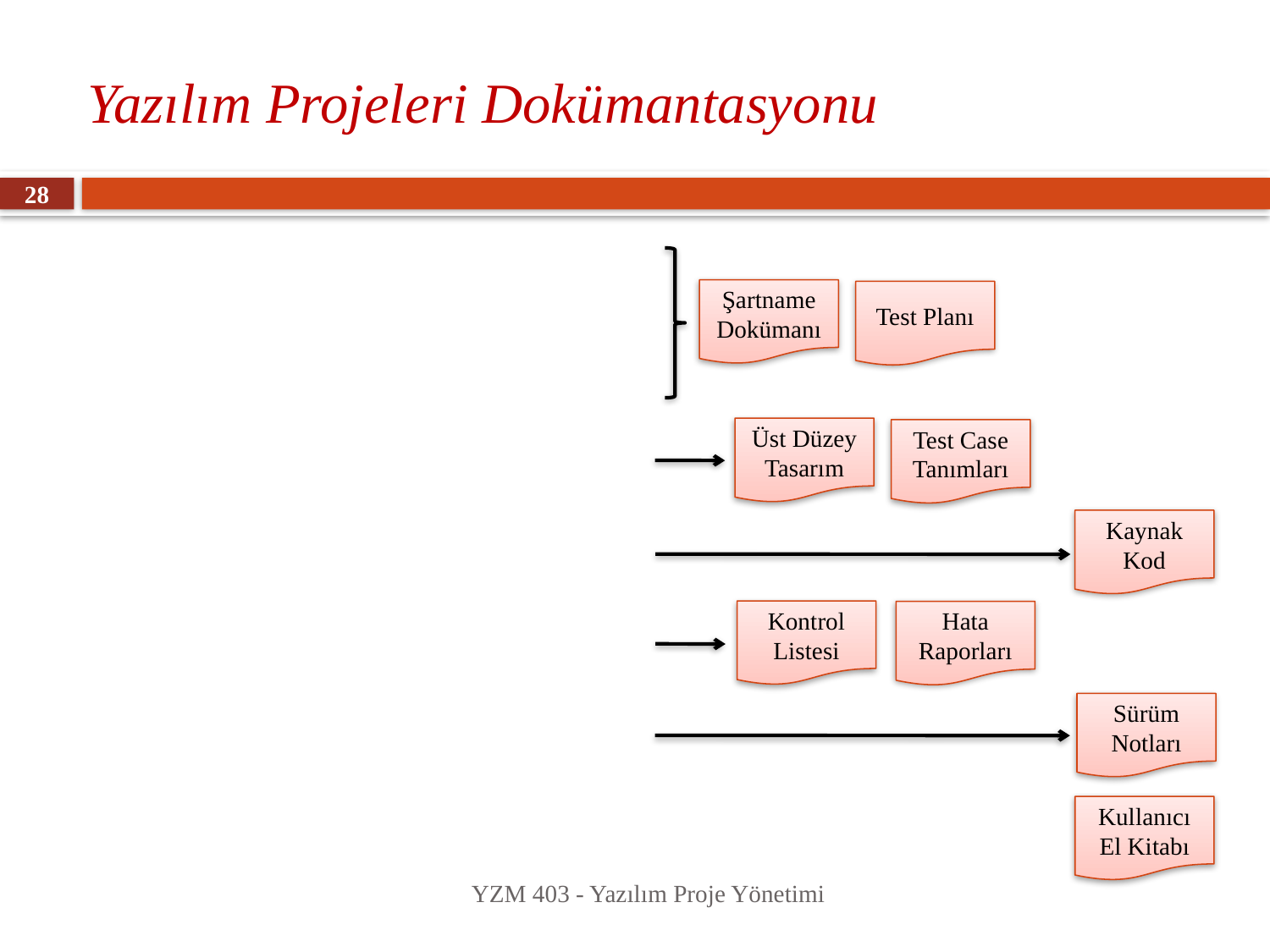

# Yazılım Projeleri Dokümantasyonu
28

Şartname Dokümanı
Test Planı
Üst Düzey Tasarım
Test Case Tanımları
Kaynak Kod
Kontrol Listesi
Hata Raporları
Sürüm Notları
Kullanıcı El Kitabı
YZM 403 - Yazılım Proje Yönetimi